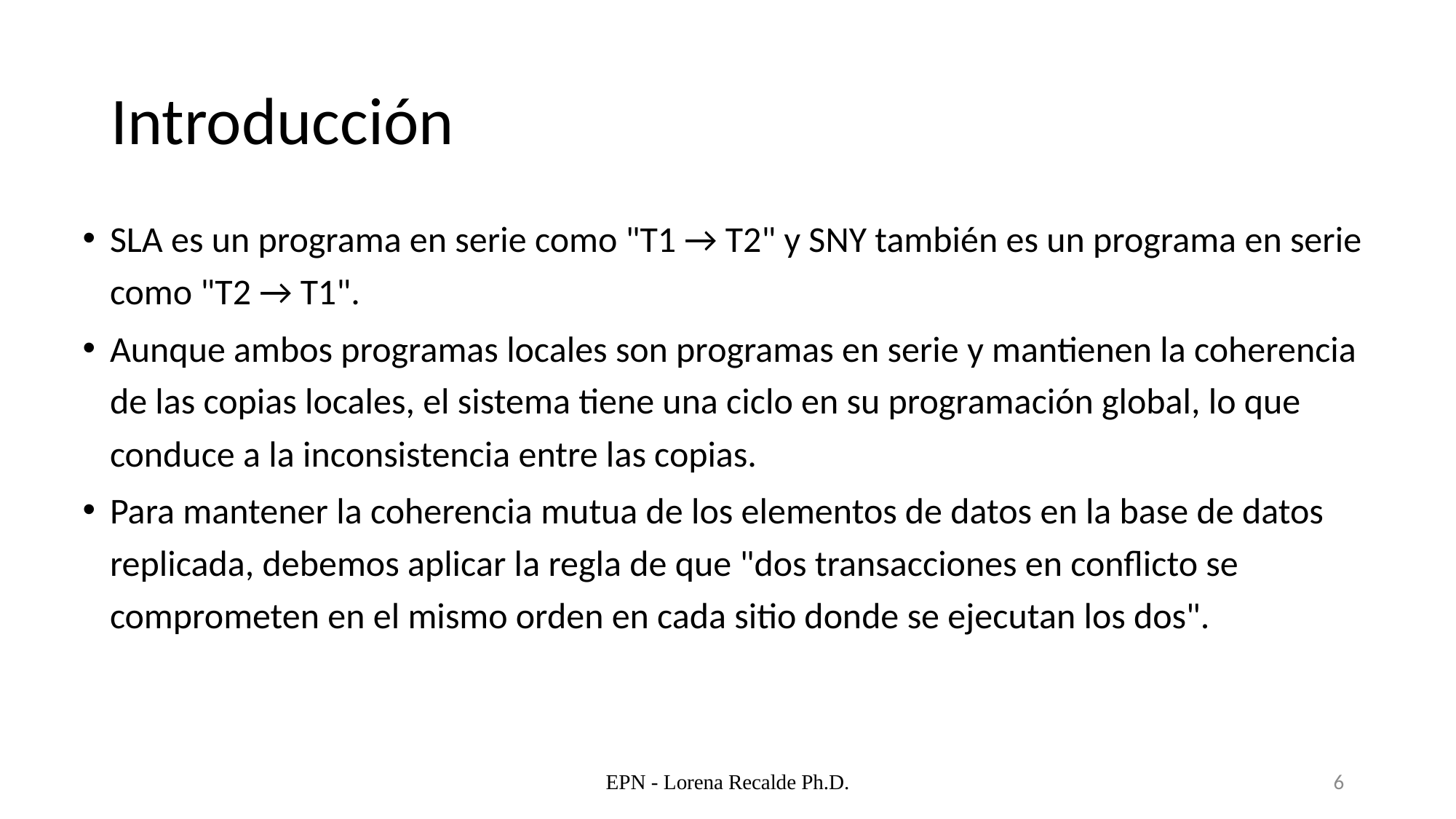

# Introducción
SLA es un programa en serie como "T1 → T2" y SNY también es un programa en serie como "T2 → T1".
Aunque ambos programas locales son programas en serie y mantienen la coherencia de las copias locales, el sistema tiene una ciclo en su programación global, lo que conduce a la inconsistencia entre las copias.
Para mantener la coherencia mutua de los elementos de datos en la base de datos replicada, debemos aplicar la regla de que "dos transacciones en conflicto se comprometen en el mismo orden en cada sitio donde se ejecutan los dos".
EPN - Lorena Recalde Ph.D.
6